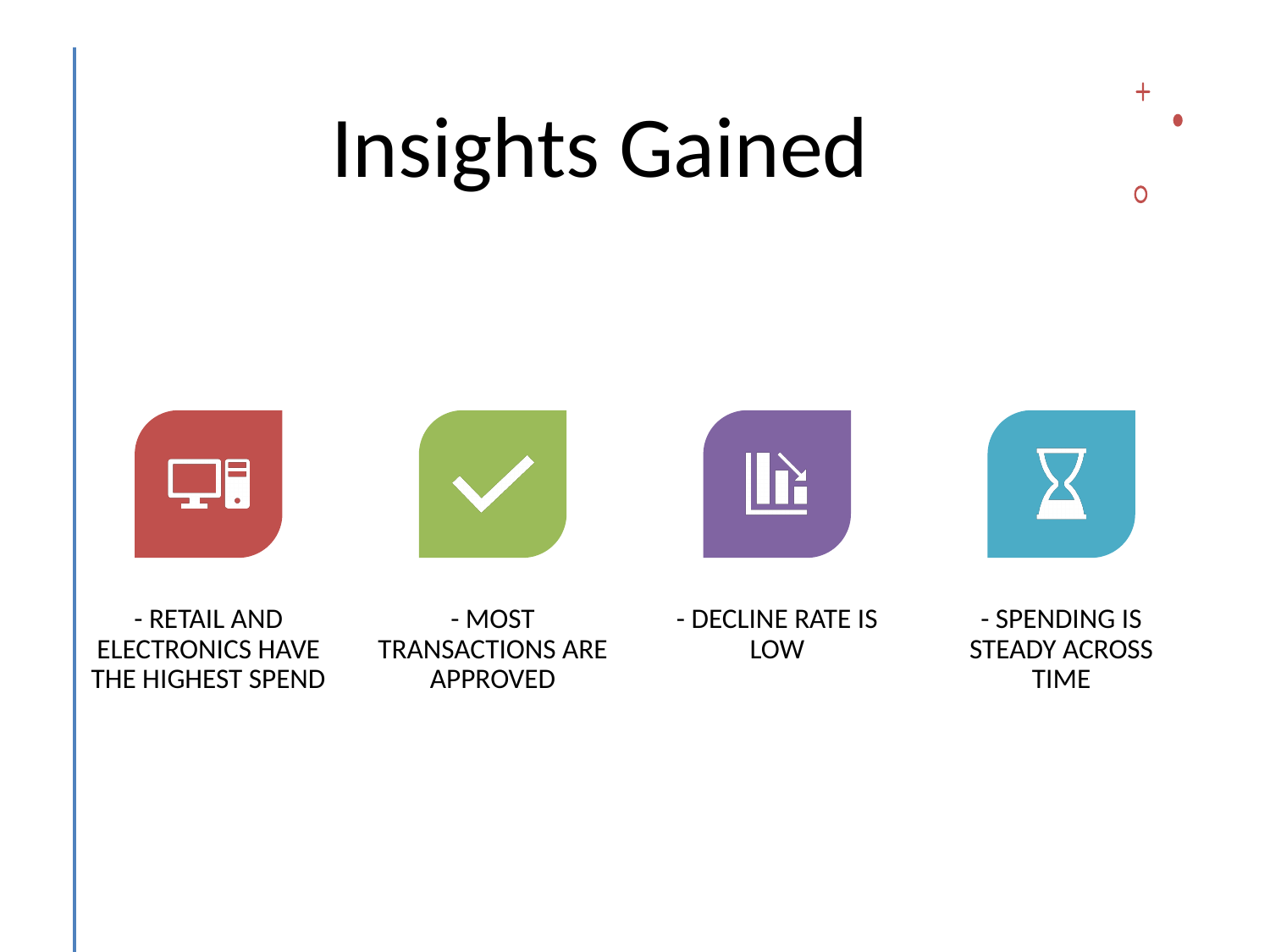

# Insights Gained

- Retail and Electronics have the highest spend
- Most transactions are approved
- Decline rate is low
- Spending is steady across time